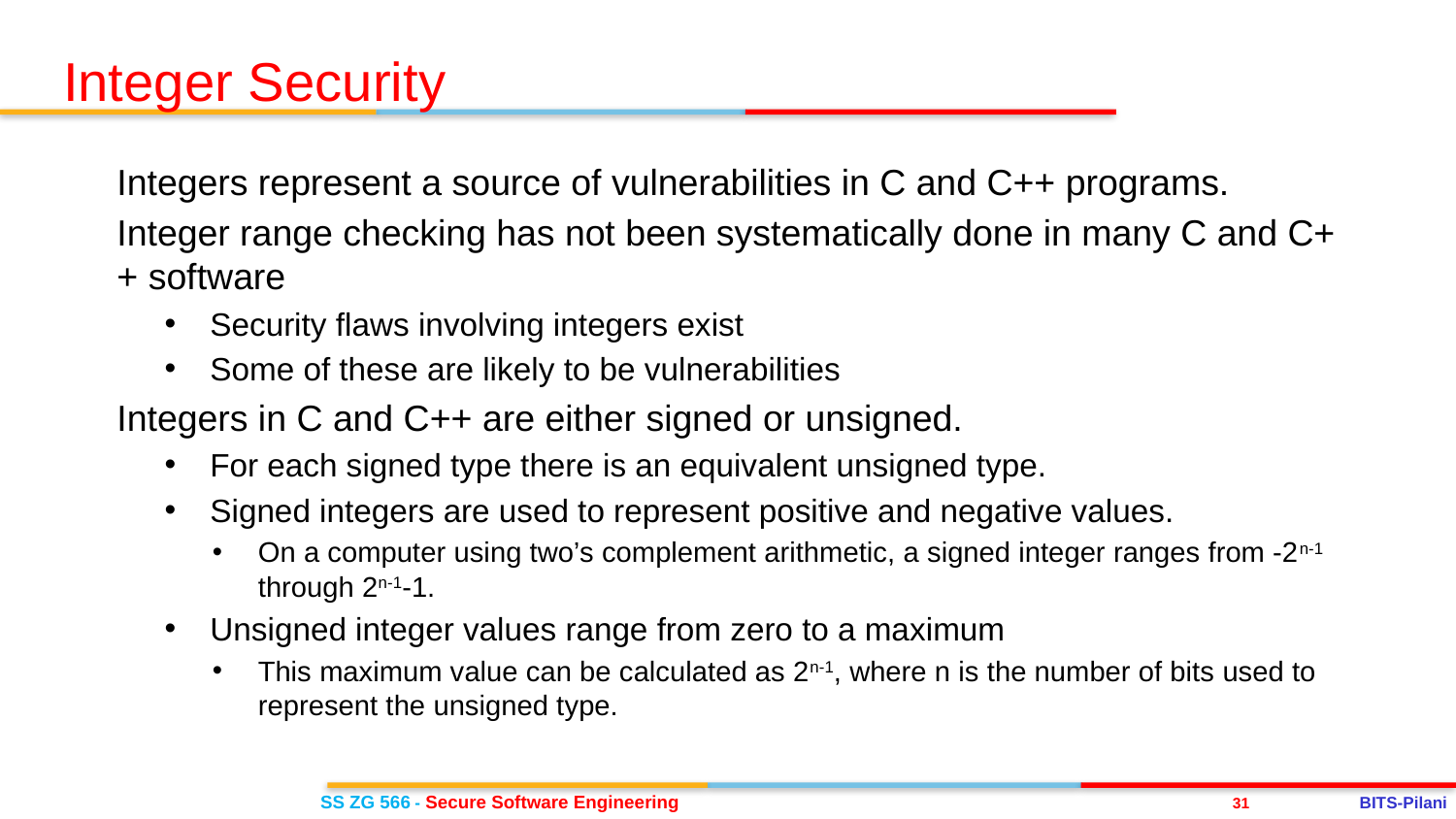

Integer Security
Integers represent a source of vulnerabilities in C and C++ programs.
Integer range checking has not been systematically done in many C and C++ software
Security flaws involving integers exist
Some of these are likely to be vulnerabilities
Integers in C and C++ are either signed or unsigned.
For each signed type there is an equivalent unsigned type.
Signed integers are used to represent positive and negative values.
On a computer using two’s complement arithmetic, a signed integer ranges from -2n-1 through 2n-1-1.
Unsigned integer values range from zero to a maximum
This maximum value can be calculated as 2n-1, where n is the number of bits used to represent the unsigned type.